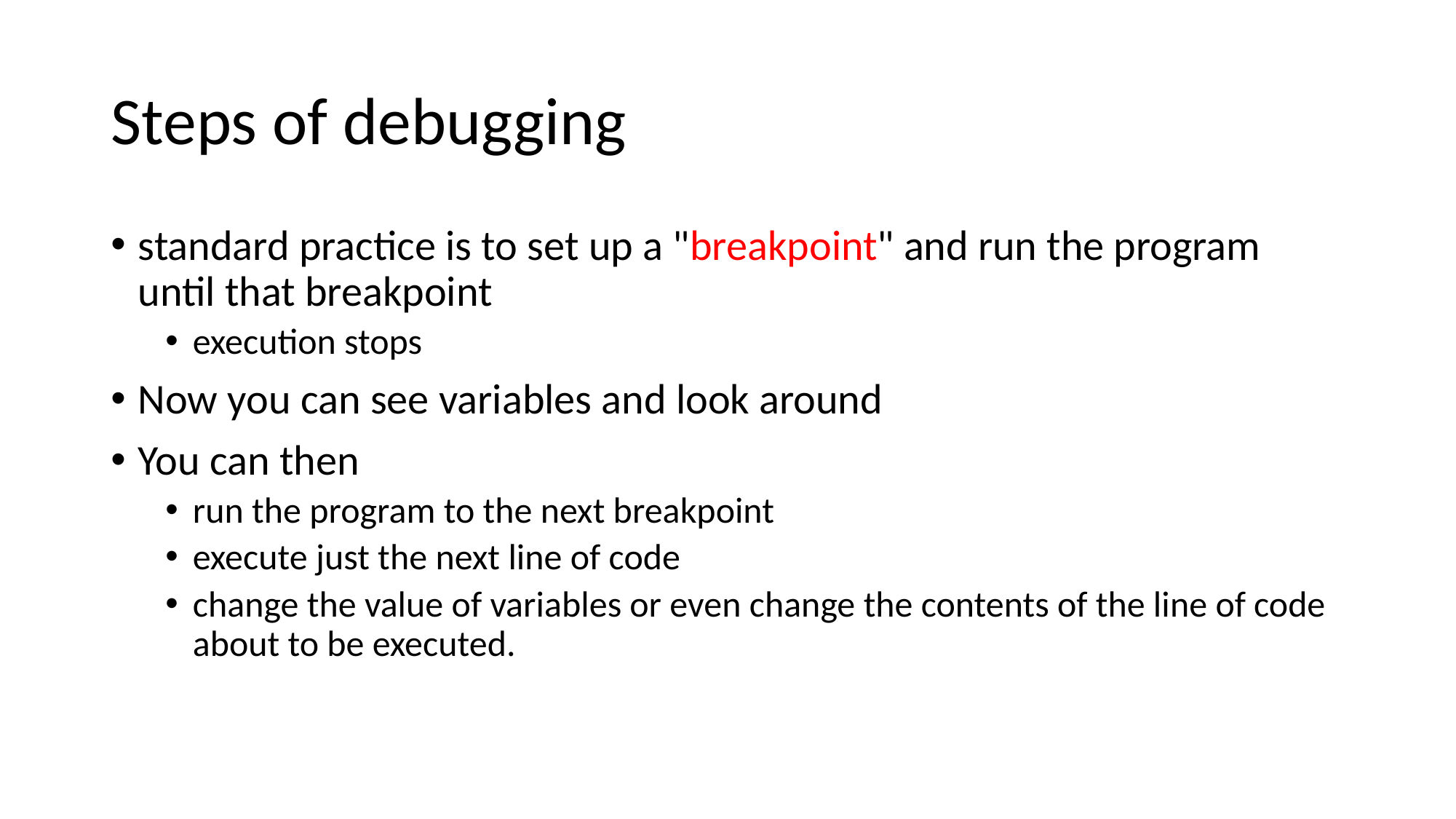

# Steps of debugging
standard practice is to set up a "breakpoint" and run the program until that breakpoint
execution stops
Now you can see variables and look around
You can then
run the program to the next breakpoint
execute just the next line of code
change the value of variables or even change the contents of the line of code about to be executed.